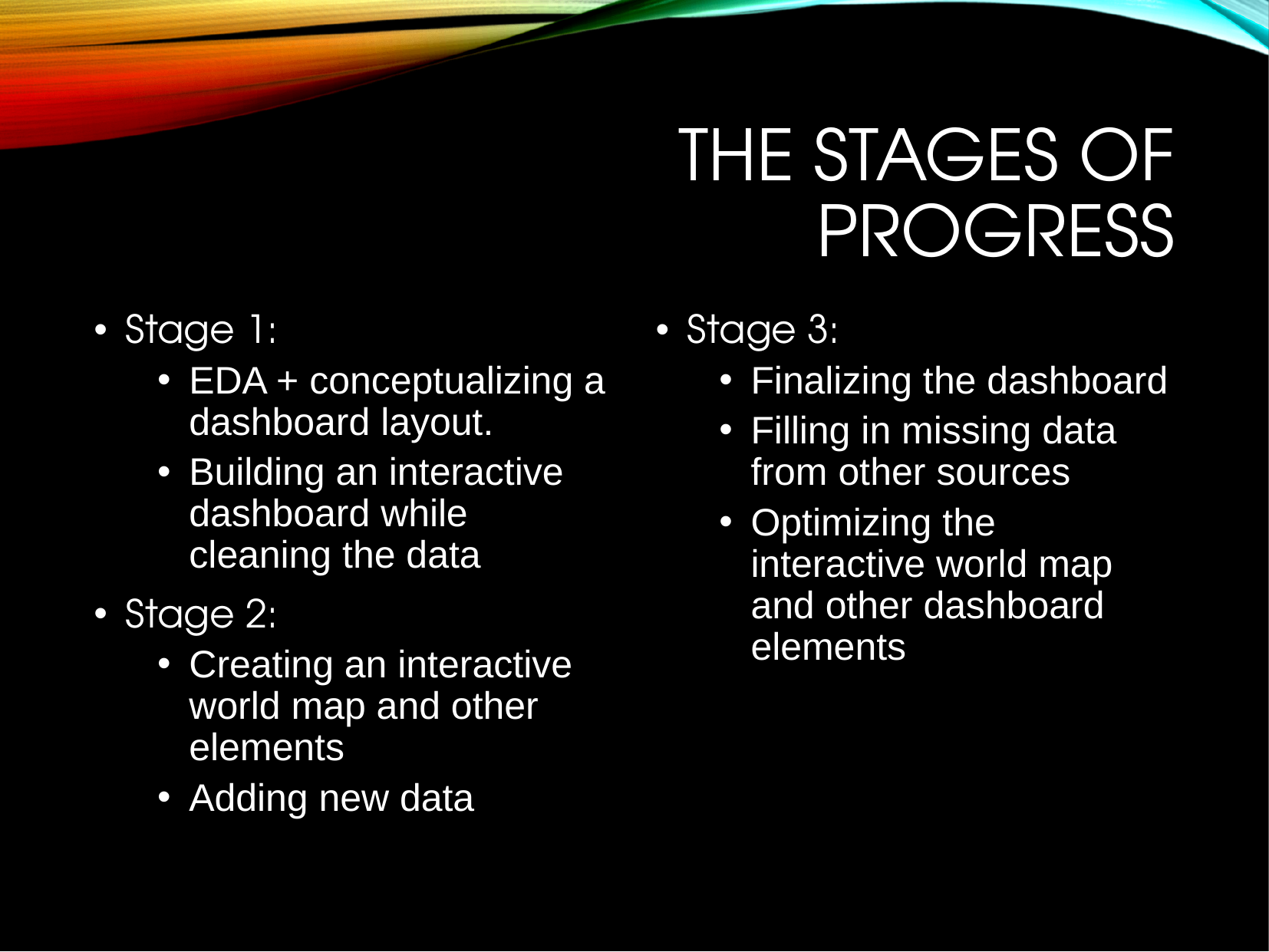

# The stages of Progress
Stage 1:
EDA + conceptualizing a dashboard layout.
Building an interactive dashboard while cleaning the data
Stage 2:
Creating an interactive world map and other elements
Adding new data

Stage 3:
Finalizing the dashboard
Filling in missing data from other sources
Optimizing the interactive world map and other dashboard elements